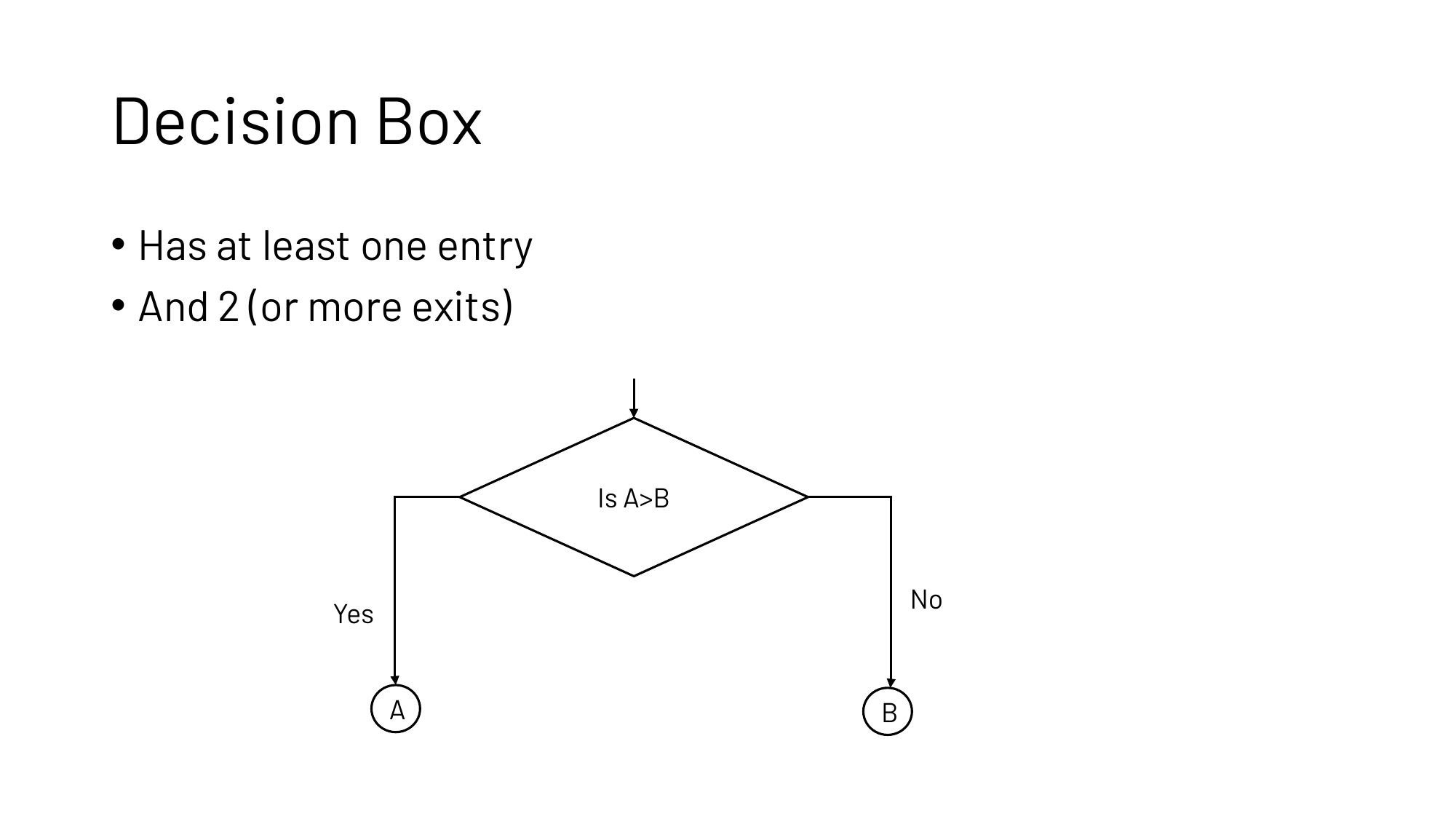

# Decision Box
Has at least one entry
And 2 (or more exits)
Is A>B
No
Yes
A
B